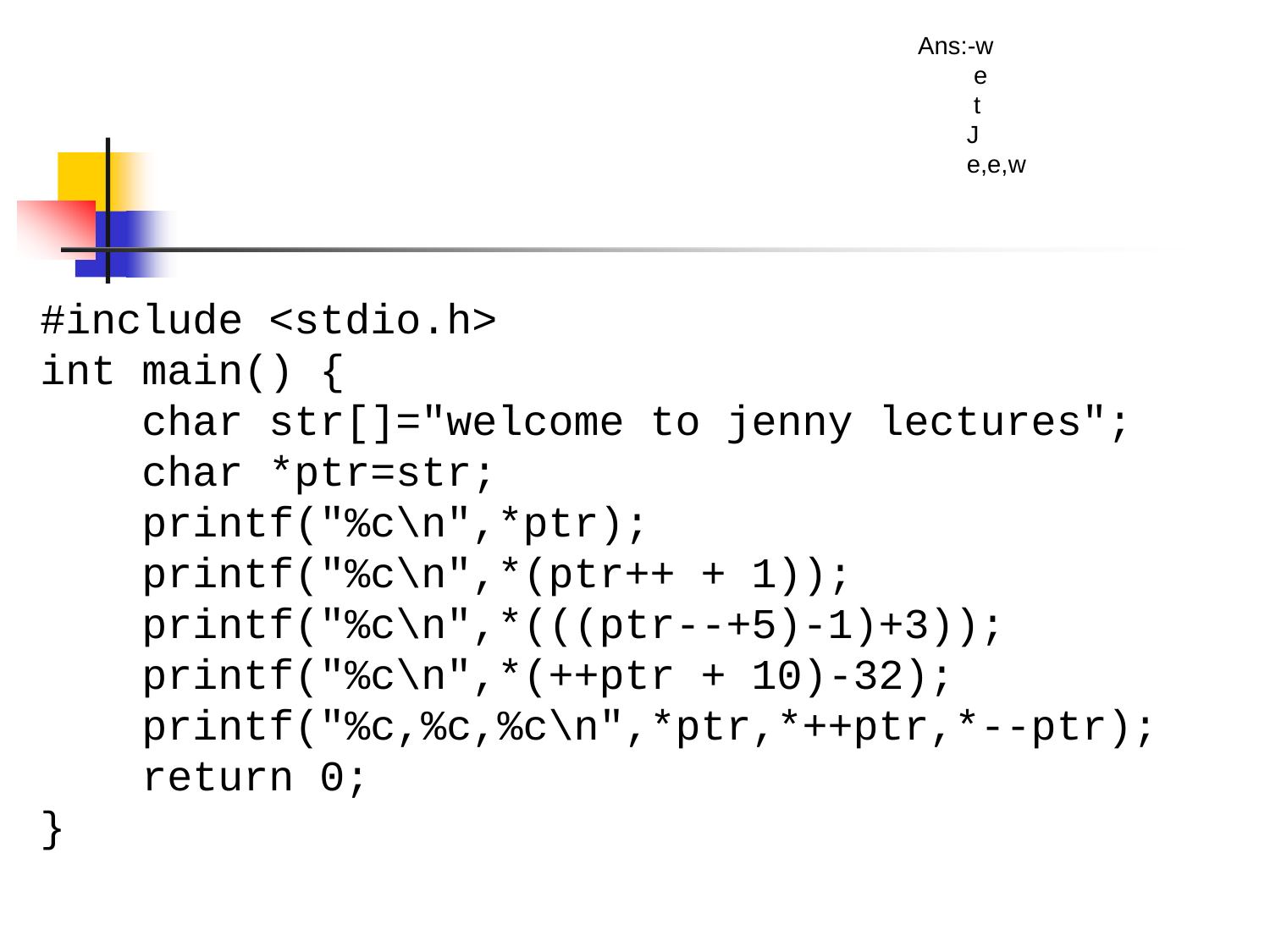

Ans:-w
        e
        t
       J
       e,e,w
# #include <stdio.h> int main() { char str[]="welcome to jenny lectures"; char *ptr=str; printf("%c\n",*ptr); printf("%c\n",*(ptr++ + 1)); printf("%c\n",*(((ptr--+5)-1)+3)); printf("%c\n",*(++ptr + 10)-32); printf("%c,%c,%c\n",*ptr,*++ptr,*--ptr); return 0; }